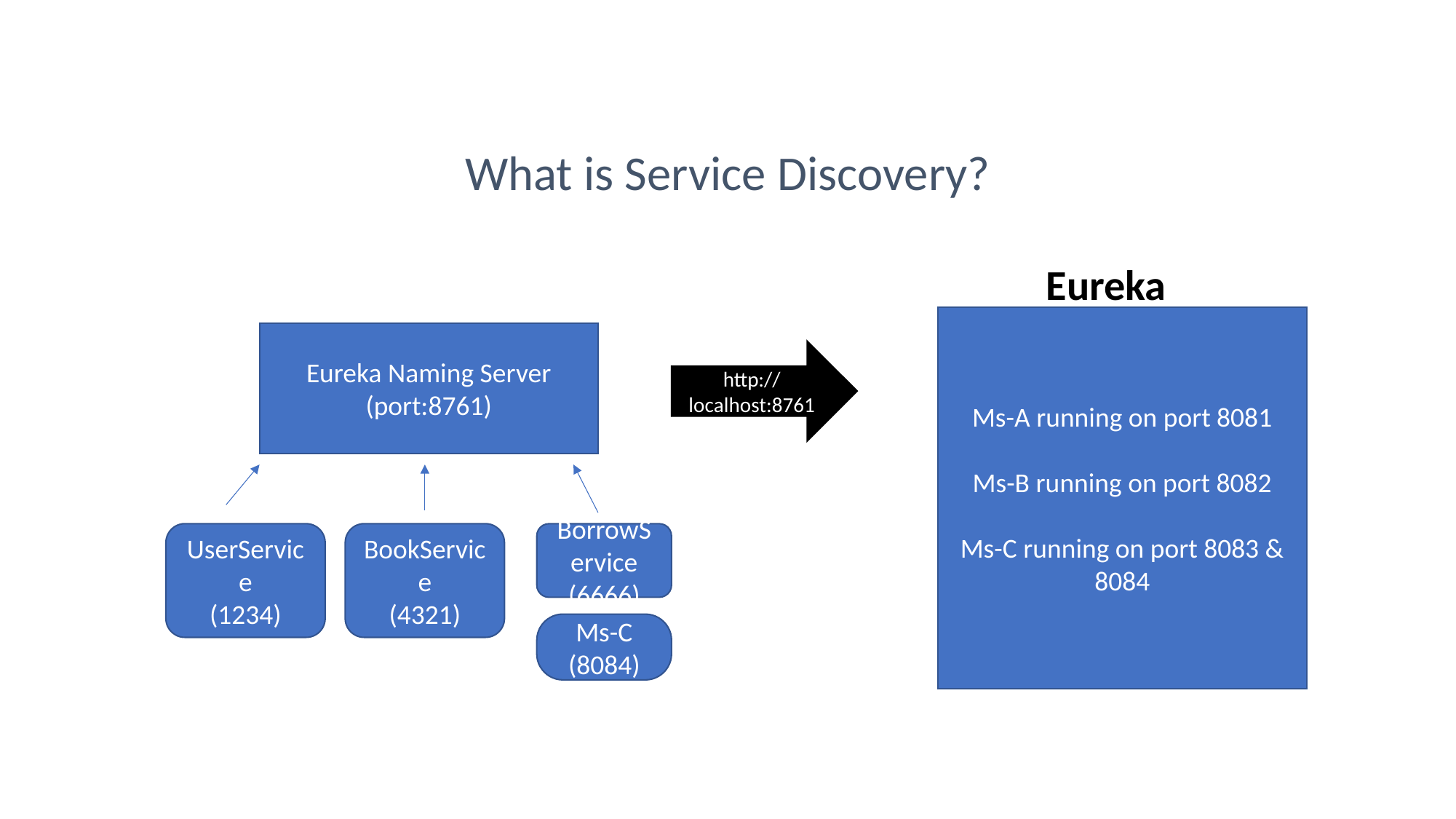

# What is Service Discovery?
                                                                                                 Eureka
Ms-A running on port 8081

Ms-B running on port 8082

Ms-C running on port 8083 & 8084
Eureka Naming Server
(port:8761)
http://localhost:8761
UserService
(1234)
BookService
(4321)
BorrowService
(6666)
Ms-C
(8084)